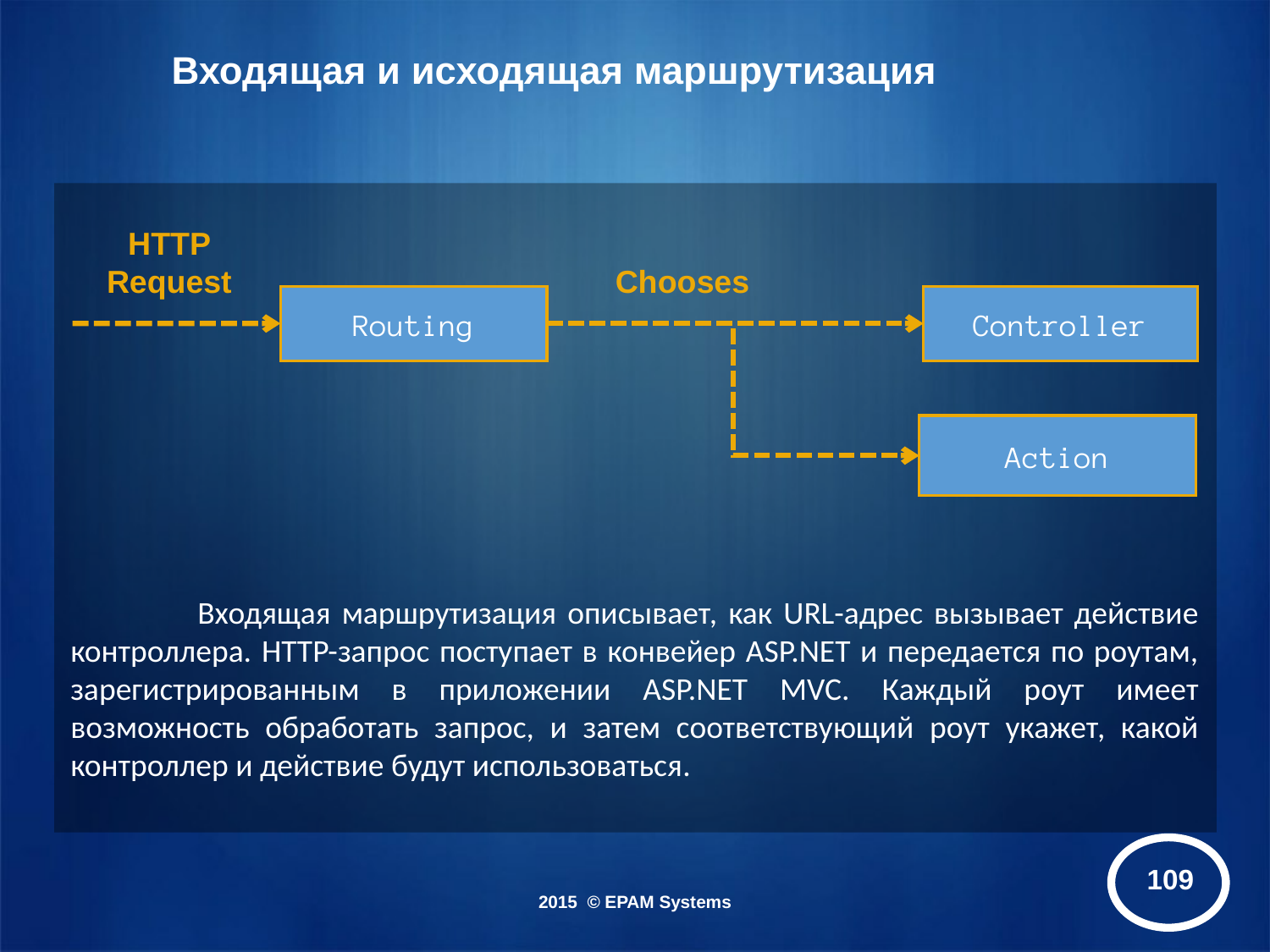

# Входящая и исходящая маршрутизация
HTTP Request
Chooses
Routing
Controller
Action
	Входящая маршрутизация описывает, как URL-адрес вызывает действие контроллера. HTTP-запрос поступает в конвейер ASP.NET и передается по роутам, зарегистрированным в приложении ASP.NET MVC. Каждый роут имеет возможность обработать запрос, и затем соответствующий роут укажет, какой контроллер и действие будут использоваться.
2015  © EPAM Systems